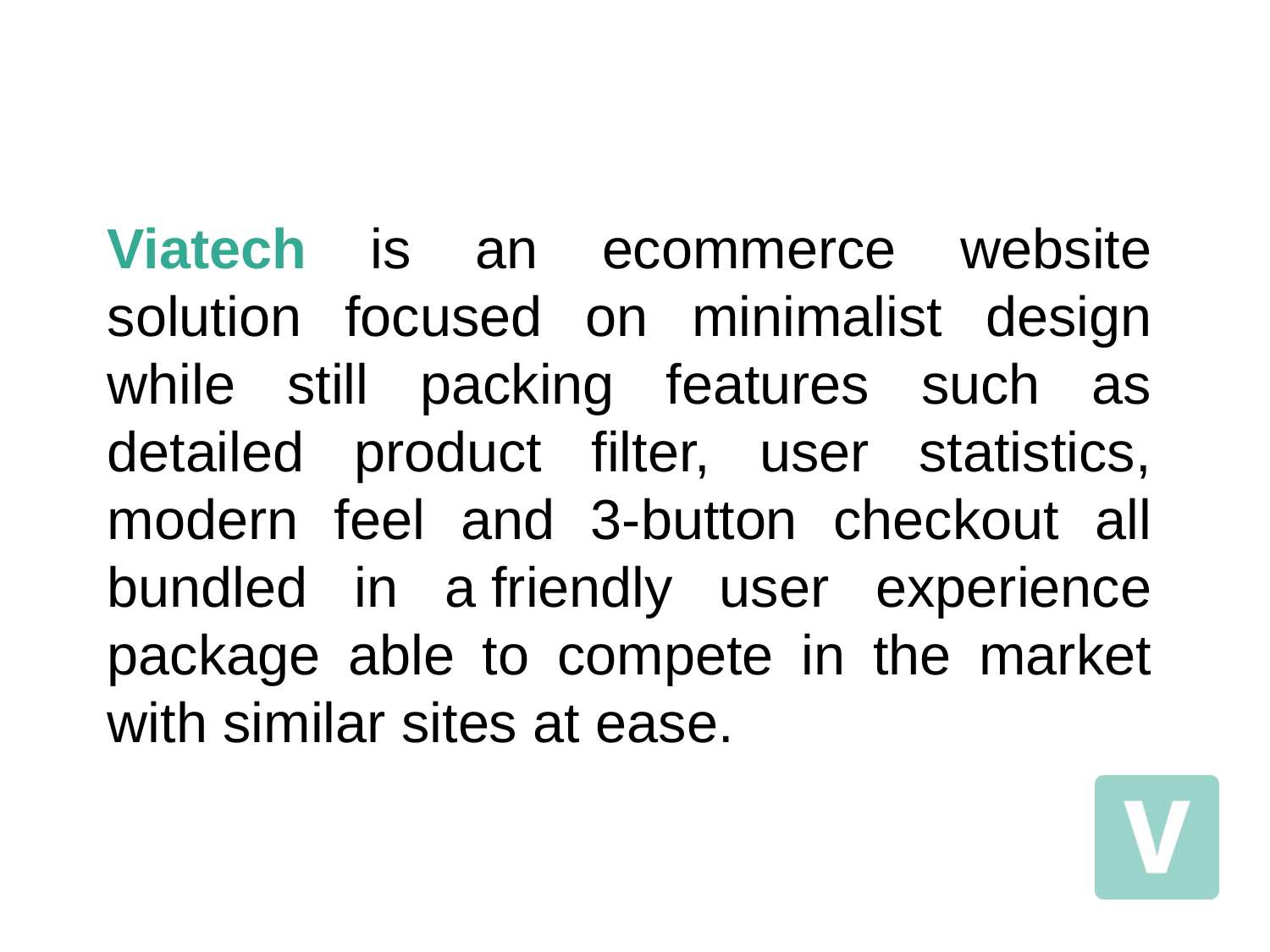

Viatech is an ecommerce website solution focused on minimalist design while still packing features such as detailed product filter, user statistics, modern feel and 3-button checkout all bundled in a friendly user experience package able to compete in the market with similar sites at ease.